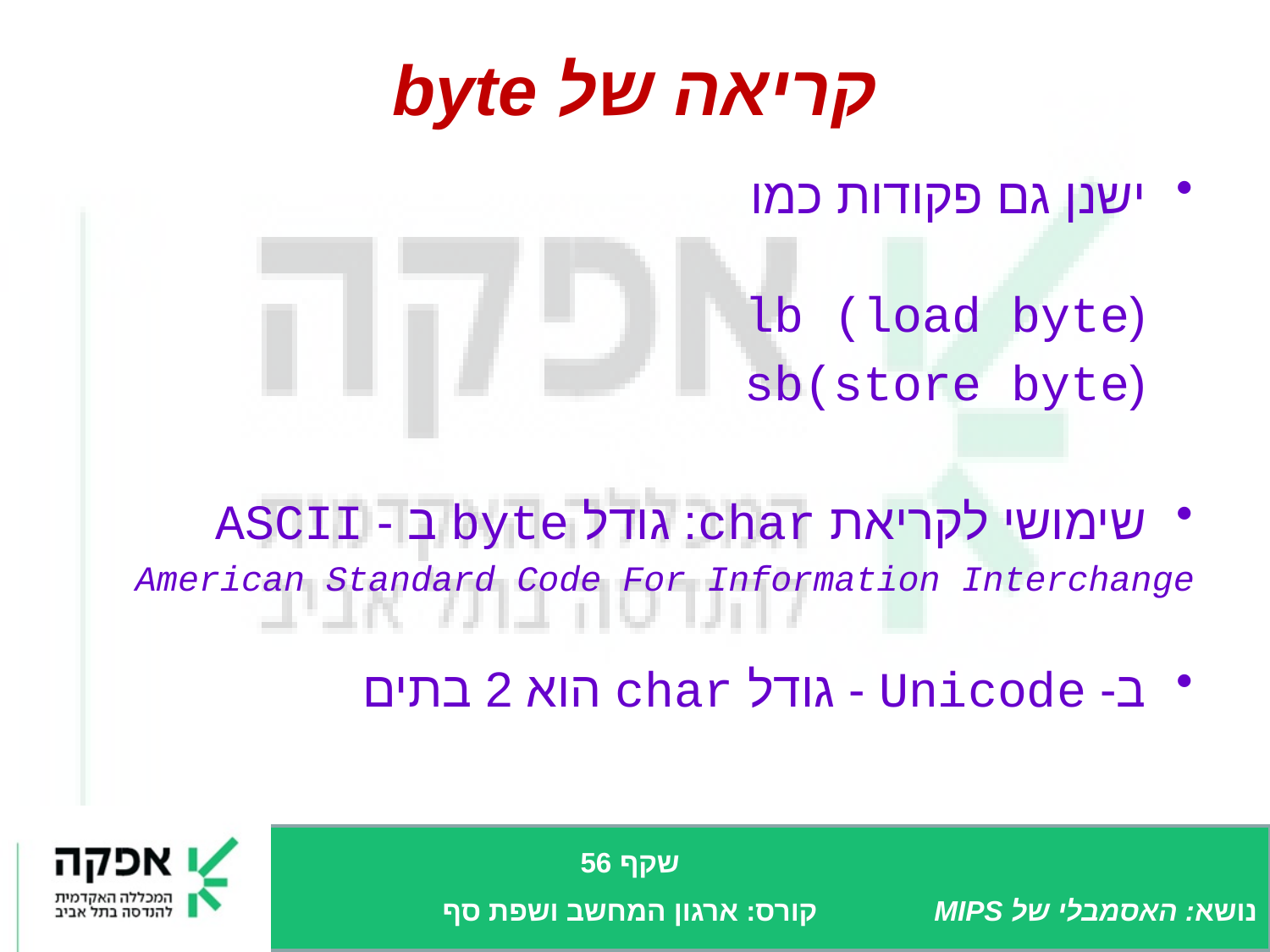

# קריאה של byte
ישנן גם פקודות כמו	(lb (load byte
		(sb(store byte

שימושי לקריאת char: גודל byte ב - ASCII
American Standard Code For Information Interchange

ב- Unicode - גודל char הוא 2 בתים
שקף 56
קורס: ארגון המחשב ושפת סף

נושא: האסמבלי של MIPS